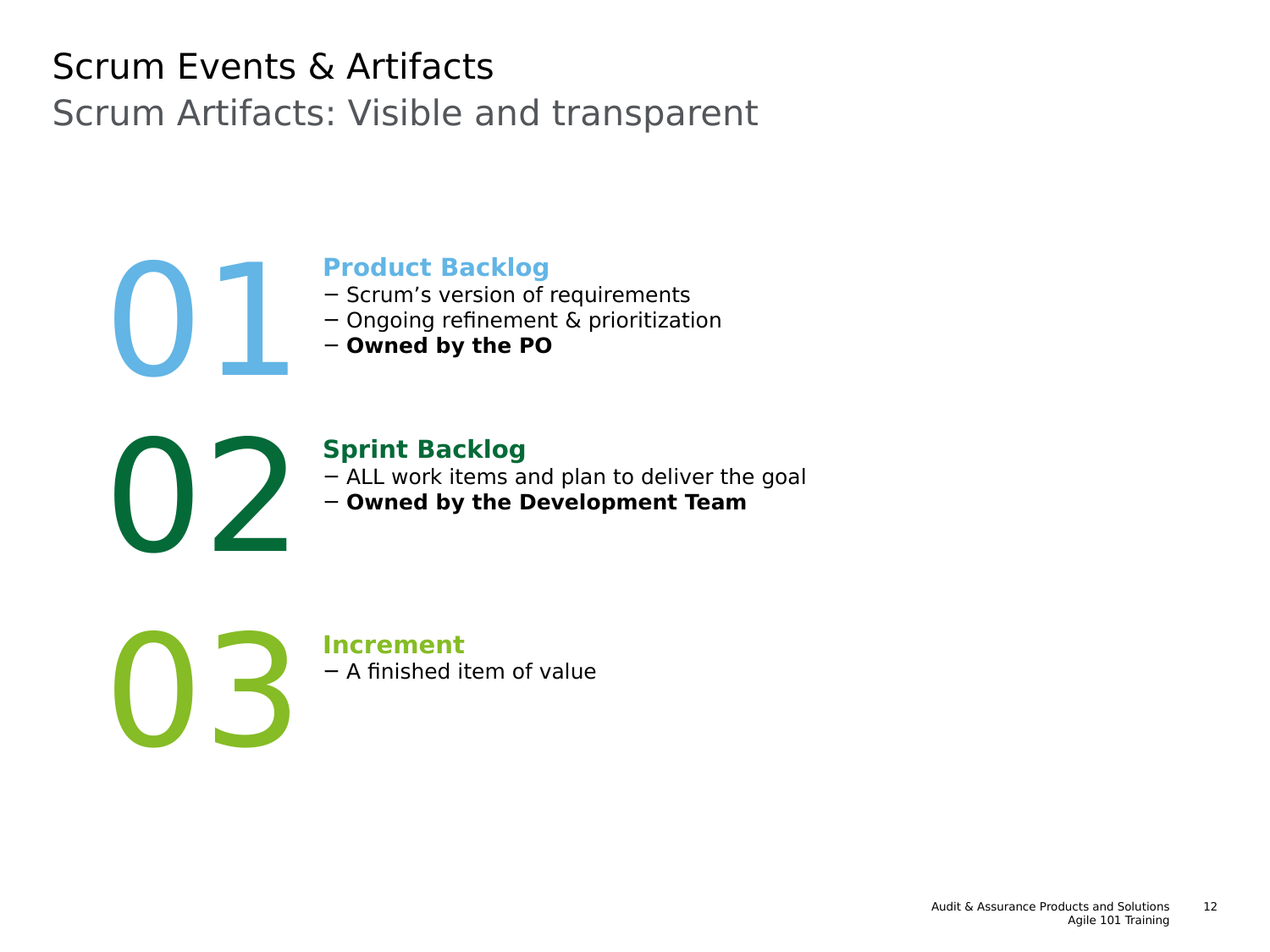

# Scrum Events & Artifacts
Scrum Artifacts: Visible and transparent
01
Product Backlog
Scrum’s version of requirements
Ongoing refinement & prioritization
Owned by the PO
02
Sprint Backlog
ALL work items and plan to deliver the goal
Owned by the Development Team
03
Increment
A finished item of value